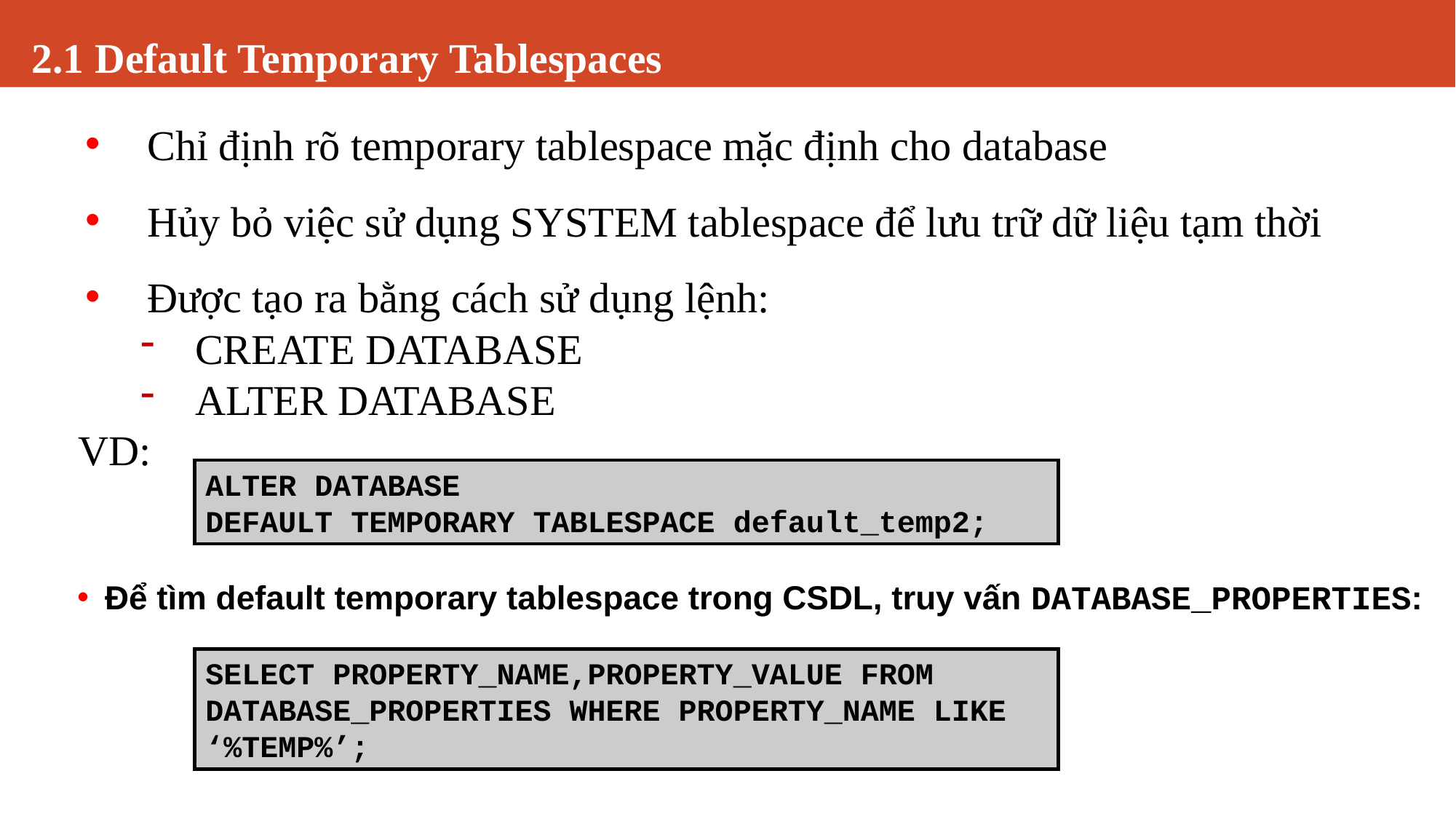

# 2.1 Default Temporary Tablespaces
Chỉ định rõ temporary tablespace mặc định cho database
Hủy bỏ việc sử dụng SYSTEM tablespace để lưu trữ dữ liệu tạm thời
Được tạo ra bằng cách sử dụng lệnh:
CREATE DATABASE
ALTER DATABASE
VD:
ALTER DATABASE
DEFAULT TEMPORARY TABLESPACE default_temp2;
Để tìm default temporary tablespace trong CSDL, truy vấn DATABASE_PROPERTIES:
SELECT PROPERTY_NAME,PROPERTY_VALUE FROM DATABASE_PROPERTIES WHERE PROPERTY_NAME LIKE ‘%TEMP%’;